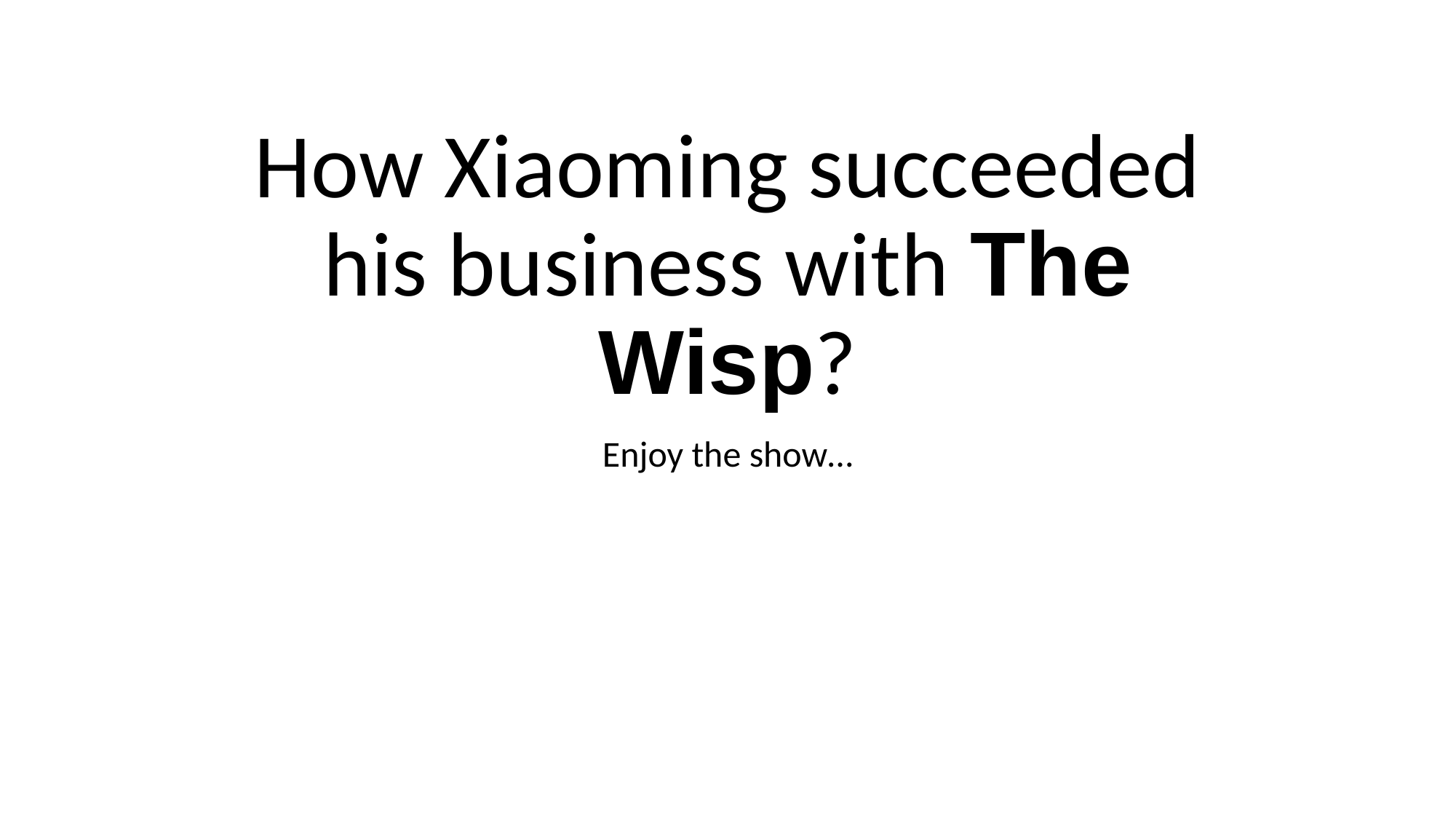

# How Xiaoming succeeded his business with The Wisp?
Enjoy the show…